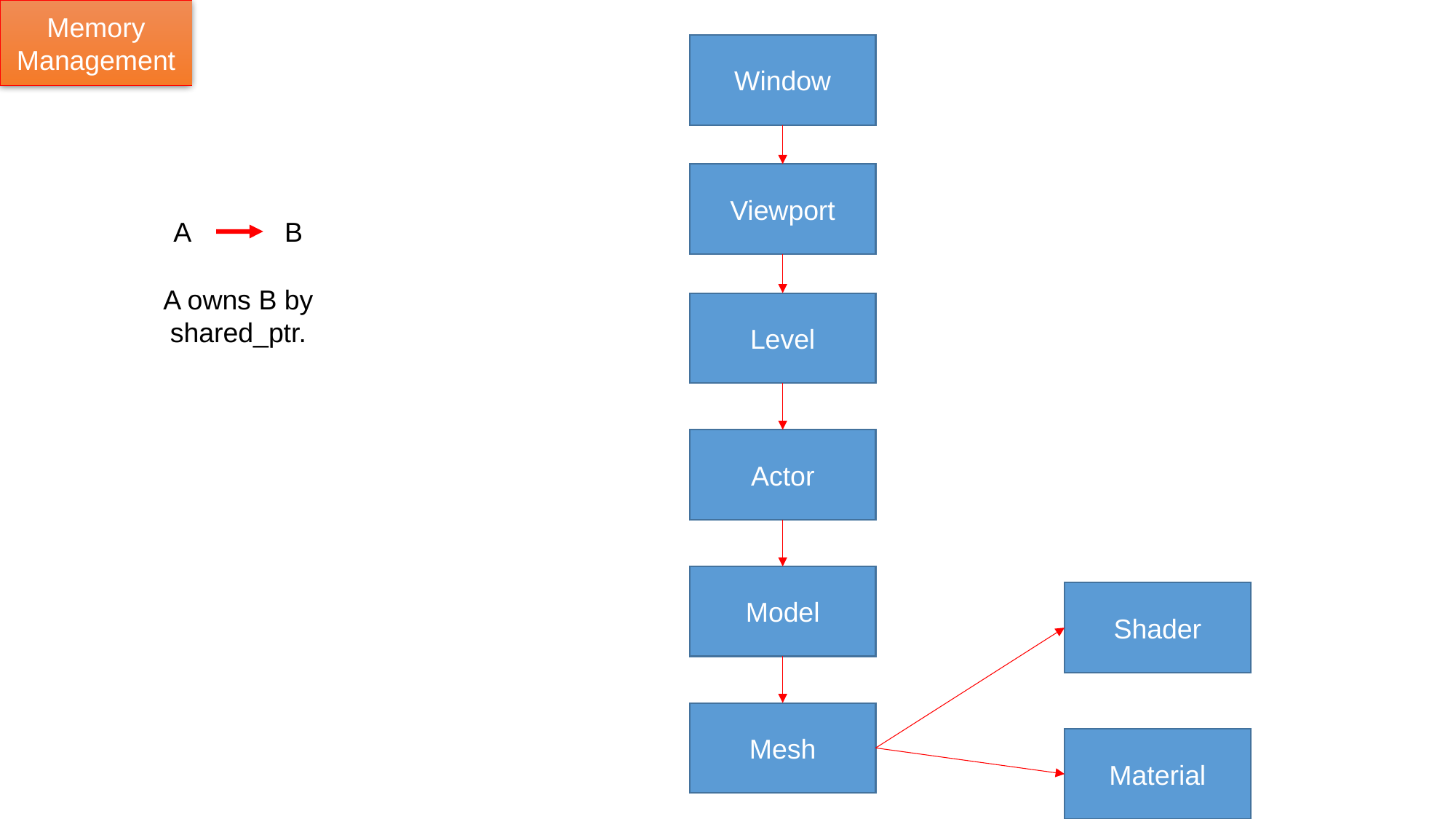

Memory Management
Window
Viewport
At
B
A owns B by shared_ptr.
Level
Actor
Model
Shader
Mesh
Material